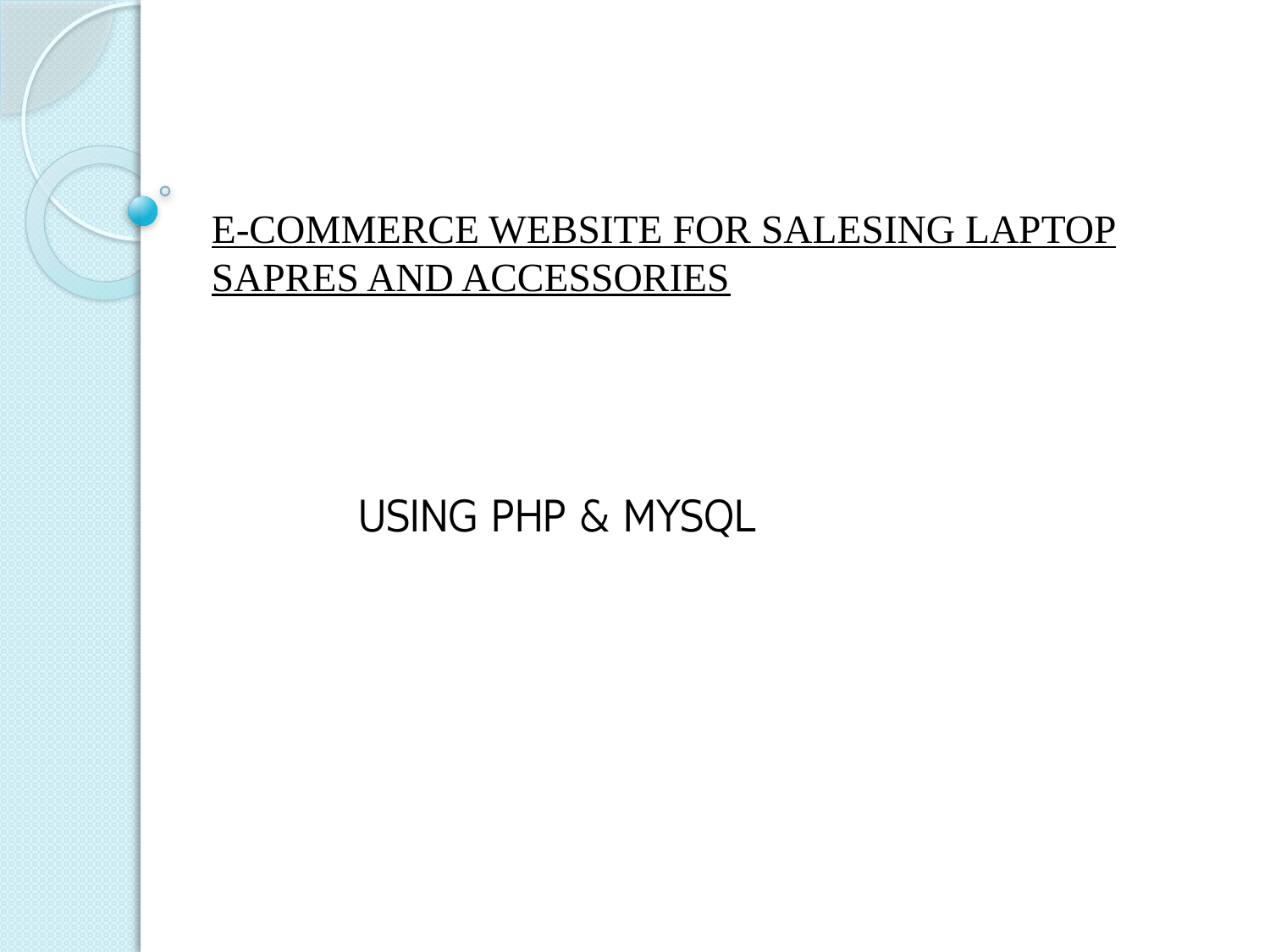

# E-COMMERCE WEBSITE FOR SALESING LAPTOP SAPRES AND ACCESSORIES
	USING PHP & MYSQL